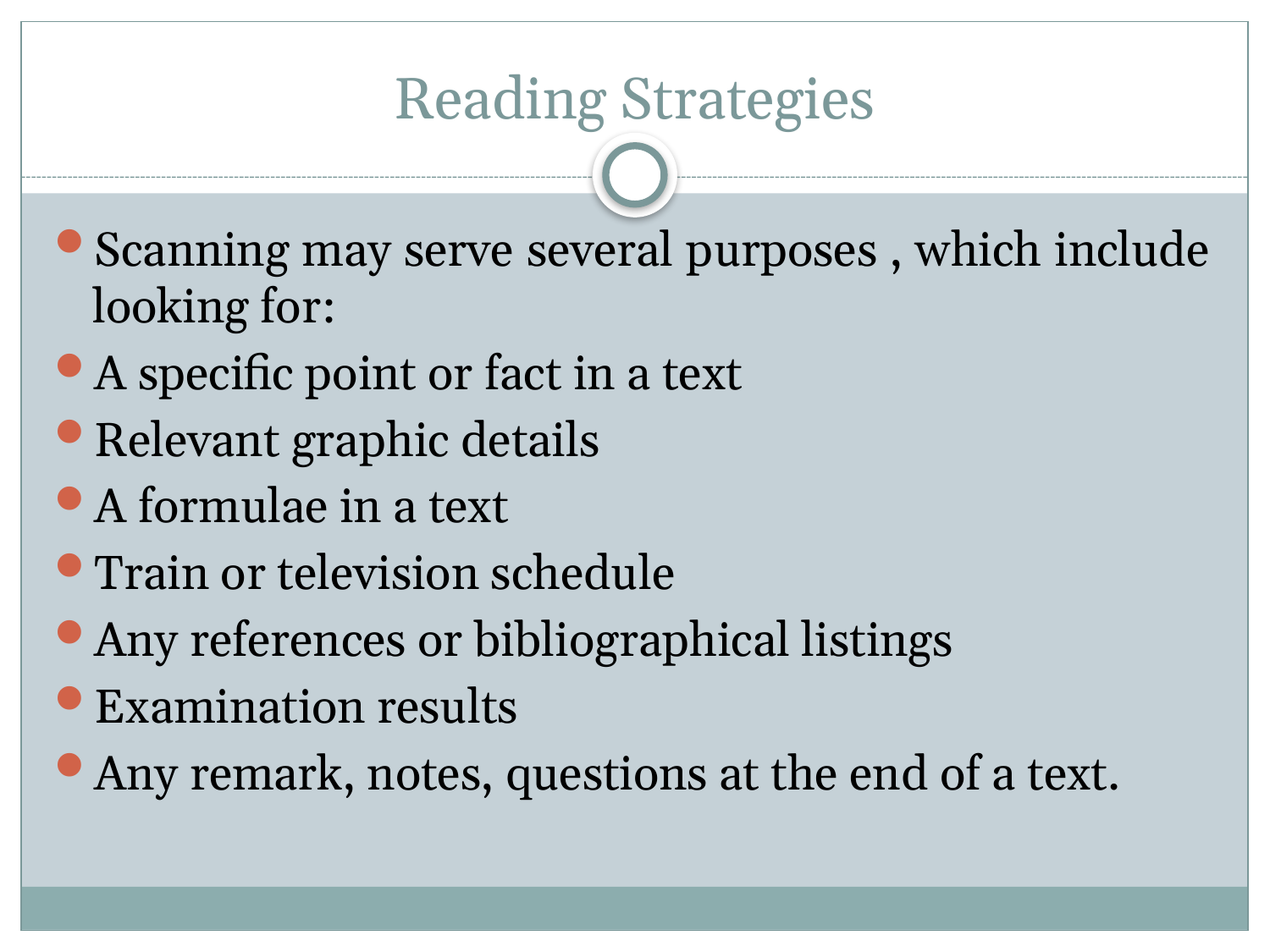

# Reading Strategies
Scanning may serve several purposes , which include looking for:
A specific point or fact in a text
Relevant graphic details
A formulae in a text
Train or television schedule
Any references or bibliographical listings
Examination results
Any remark, notes, questions at the end of a text.